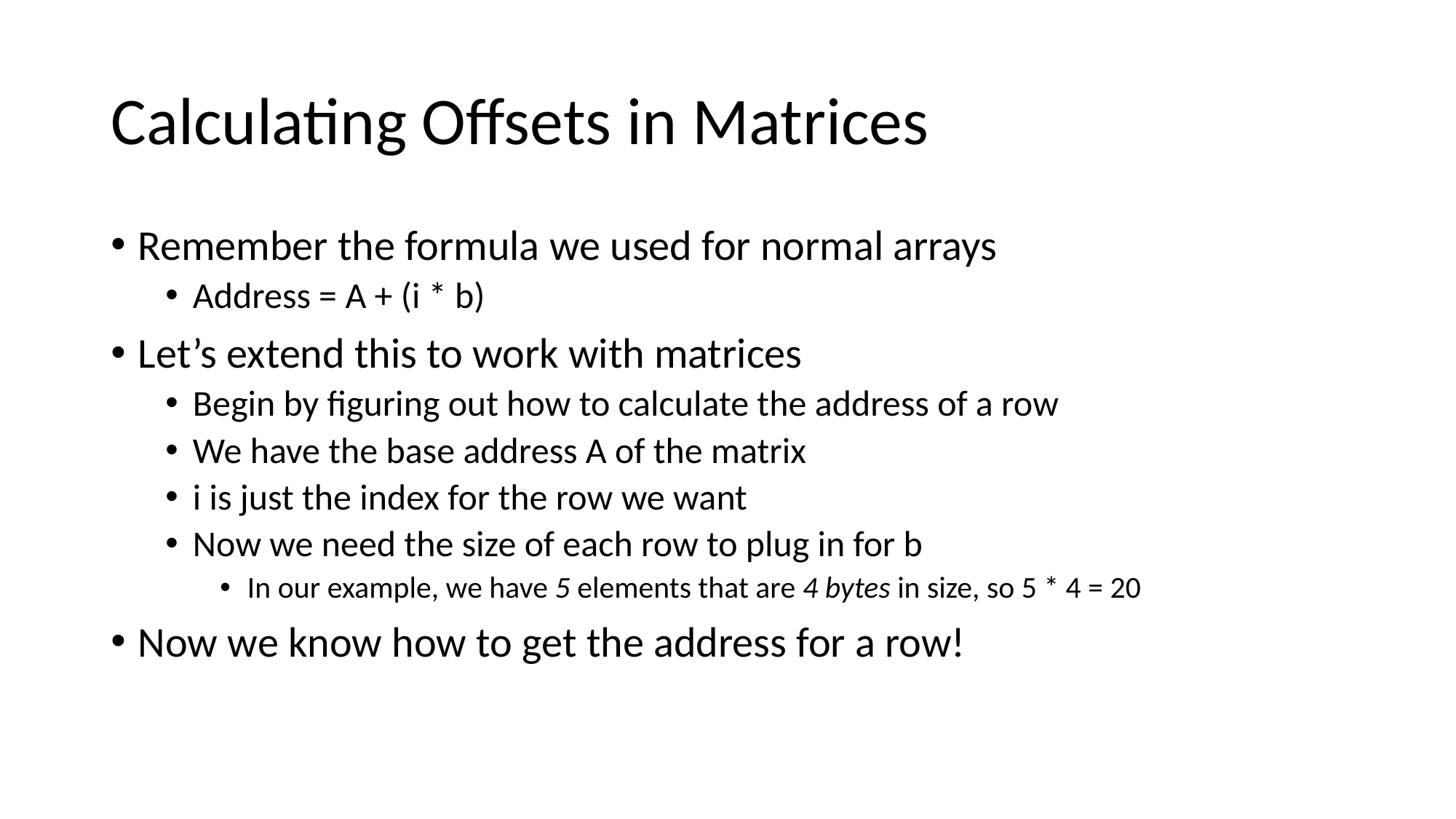

# Calculating Offsets in Matrices
Remember the formula we used for normal arrays
Address = A + (i * b)
Let’s extend this to work with matrices
Begin by figuring out how to calculate the address of a row
We have the base address A of the matrix
i is just the index for the row we want
Now we need the size of each row to plug in for b
In our example, we have 5 elements that are 4 bytes in size, so 5 * 4 = 20
Now we know how to get the address for a row!